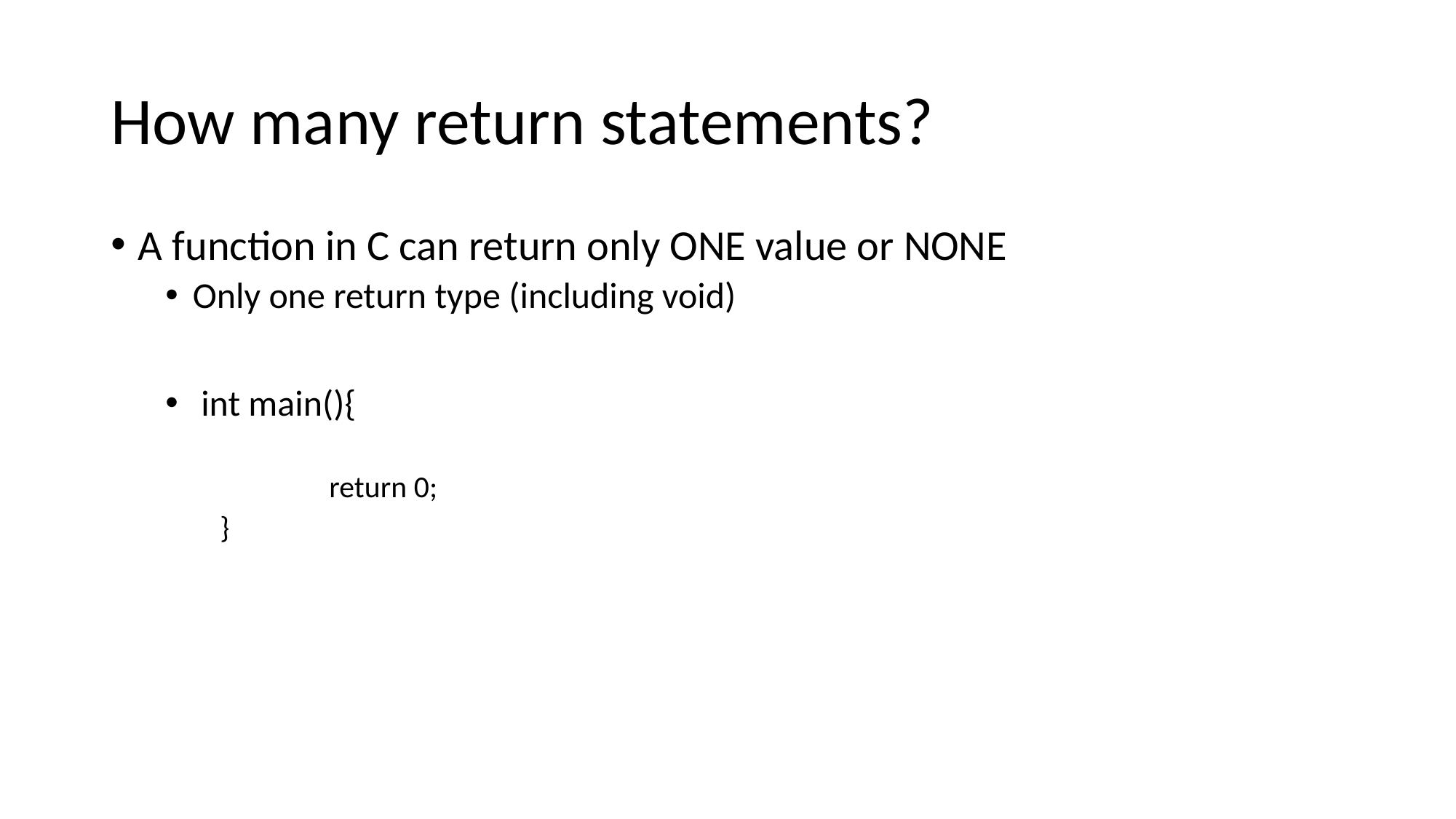

# How many return statements?
A function in C can return only ONE value or NONE
Only one return type (including void)

 int main(){

	return 0;
}